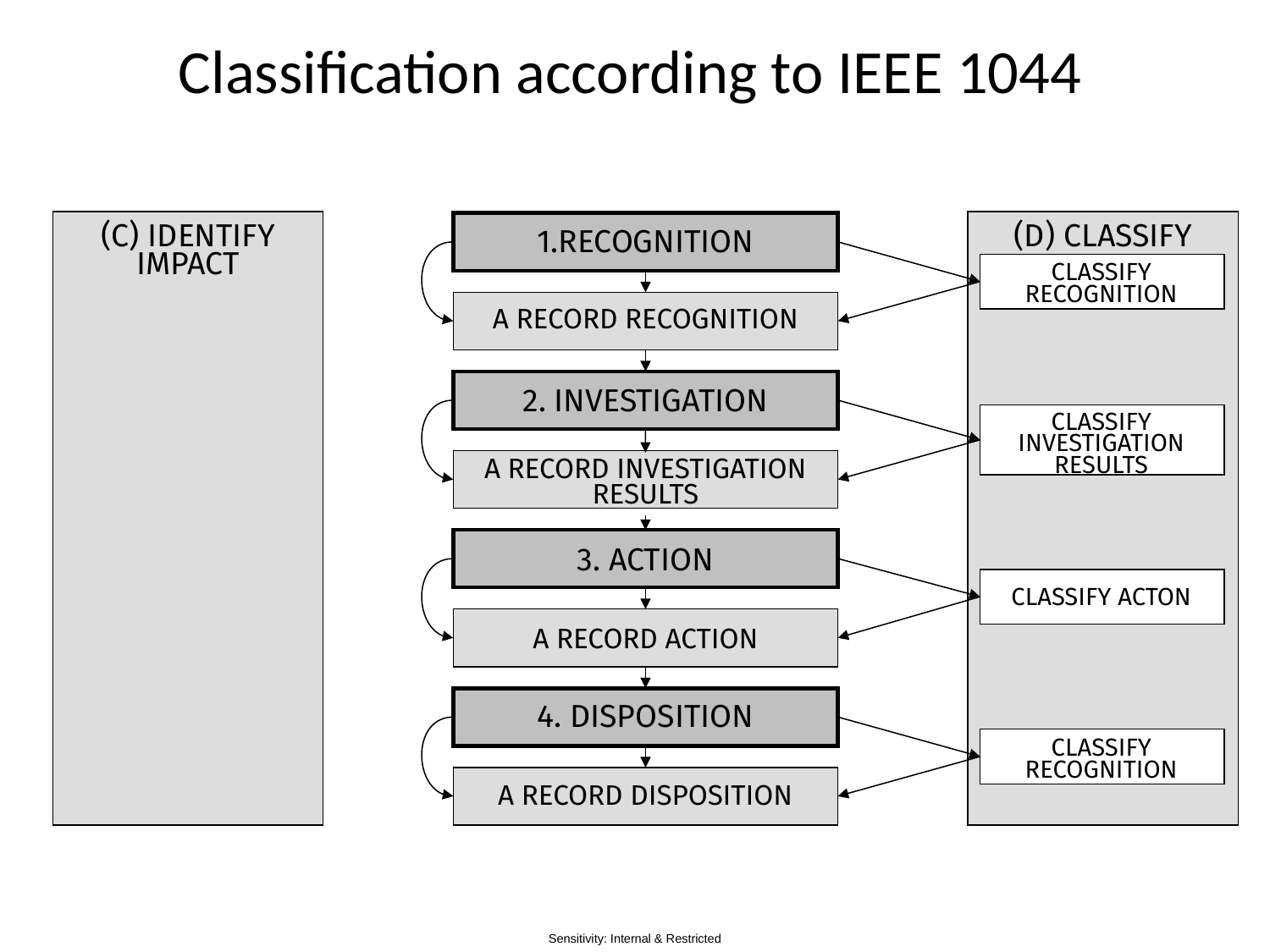

# Classification according to IEEE 1044

(C) IDENTIFY IMPACT
(D) CLASSIFY
1.RECOGNITION

CLASSIFY RECOGNITION

A RECORD RECOGNITION

2. INVESTIGATION

CLASSIFY INVESTIGATION RESULTS

A RECORD INVESTIGATION RESULTS

3. ACTION

CLASSIFY ACTON

A RECORD ACTION

4. DISPOSITION

CLASSIFY RECOGNITION

A RECORD DISPOSITION